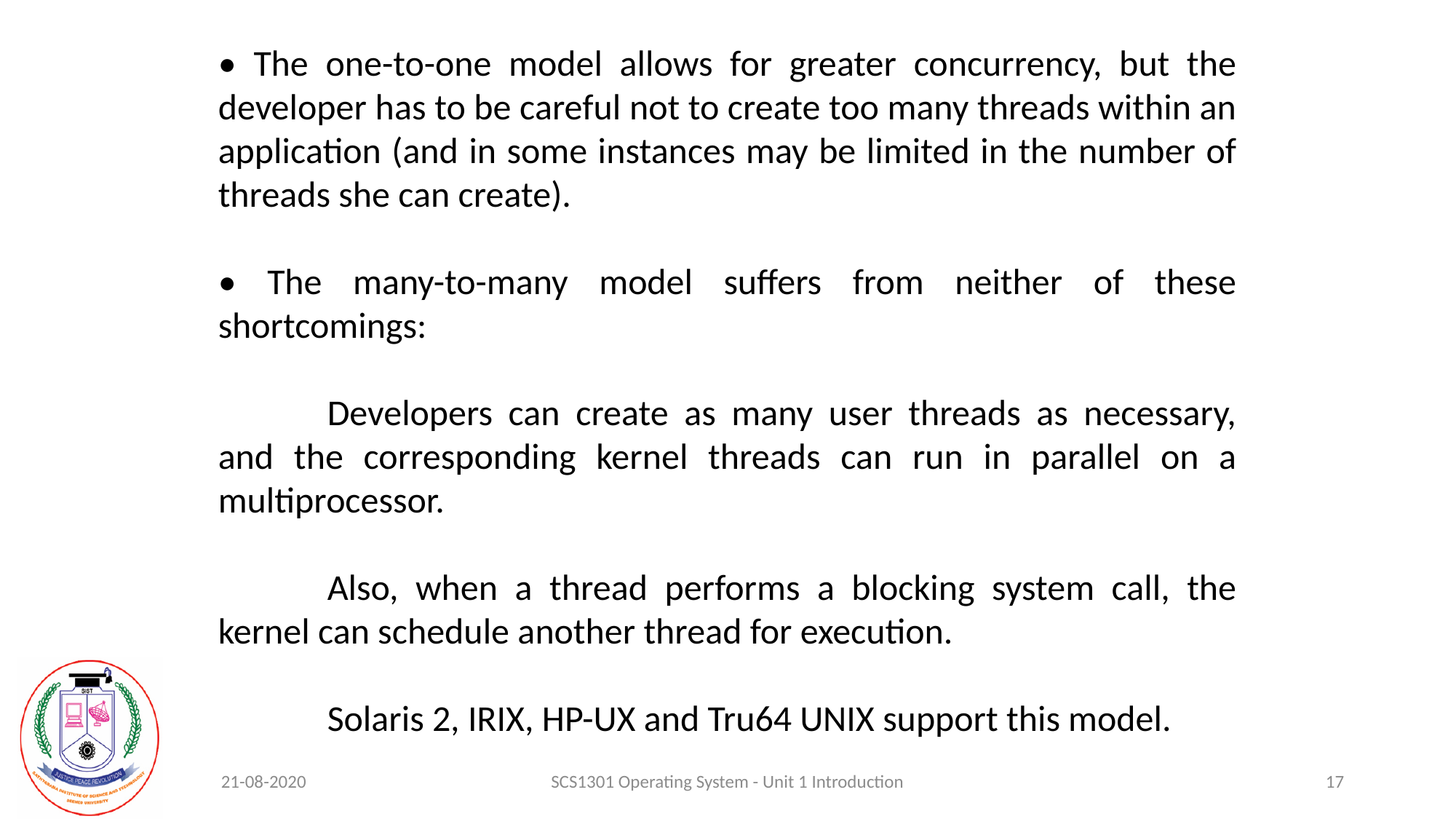

• The one-to-one model allows for greater concurrency, but the developer has to be careful not to create too many threads within an application (and in some instances may be limited in the number of threads she can create).

• The many-to-many model suffers from neither of these shortcomings:

	Developers can create as many user threads as necessary, and the corresponding kernel threads can run in parallel on a multiprocessor.

	Also, when a thread performs a blocking system call, the kernel can schedule another thread for execution.

	Solaris 2, IRIX, HP-UX and Tru64 UNIX support this model.

21-08-2020
SCS1301 Operating System - Unit 1 Introduction
17